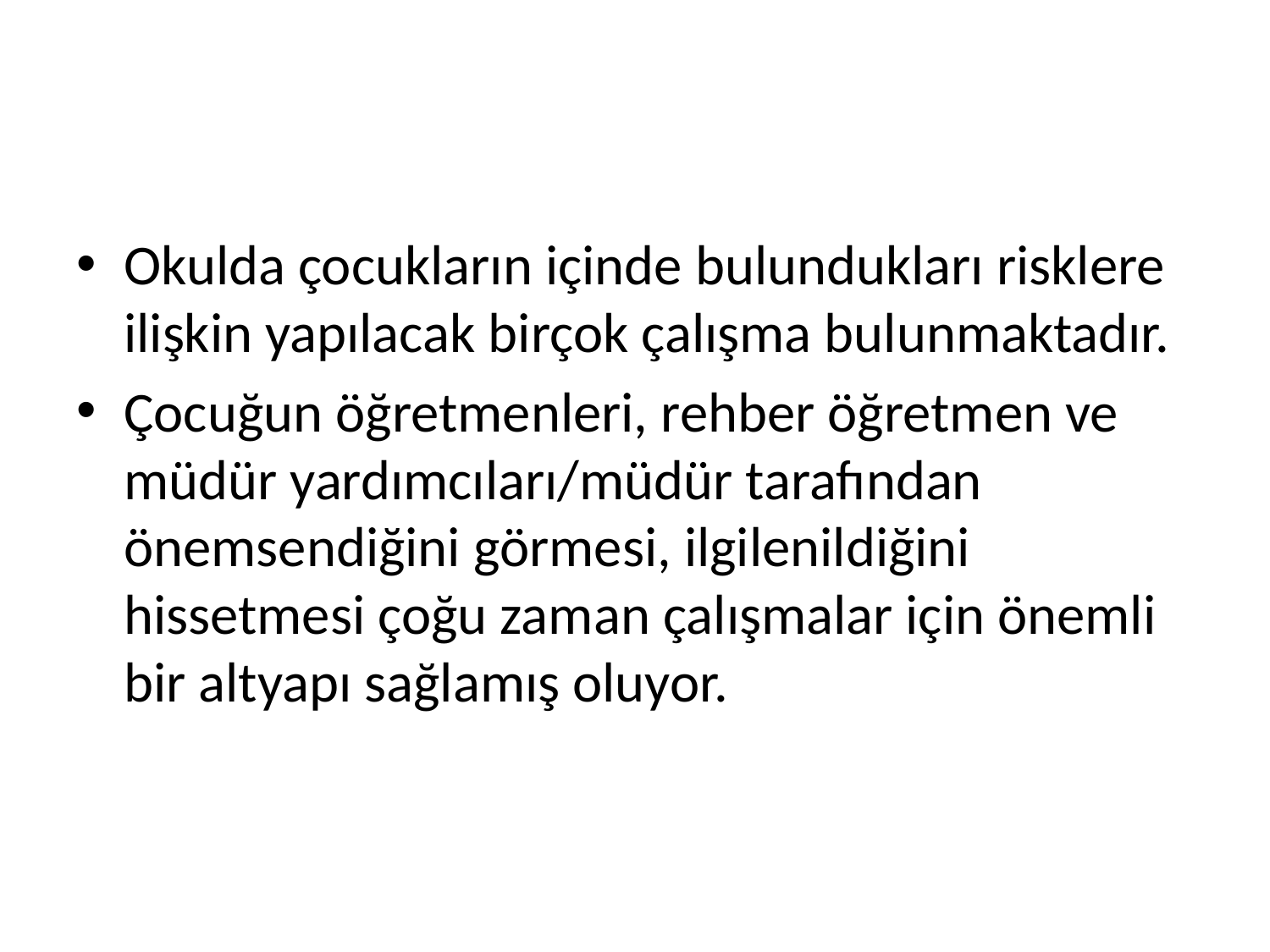

#
Okulda çocukların içinde bulundukları risklere ilişkin yapılacak birçok çalışma bulunmaktadır.
Çocuğun öğretmenleri, rehber öğretmen ve müdür yardımcıları/müdür tarafından önemsendiğini görmesi, ilgilenildiğini hissetmesi çoğu zaman çalışmalar için önemli bir altyapı sağlamış oluyor.